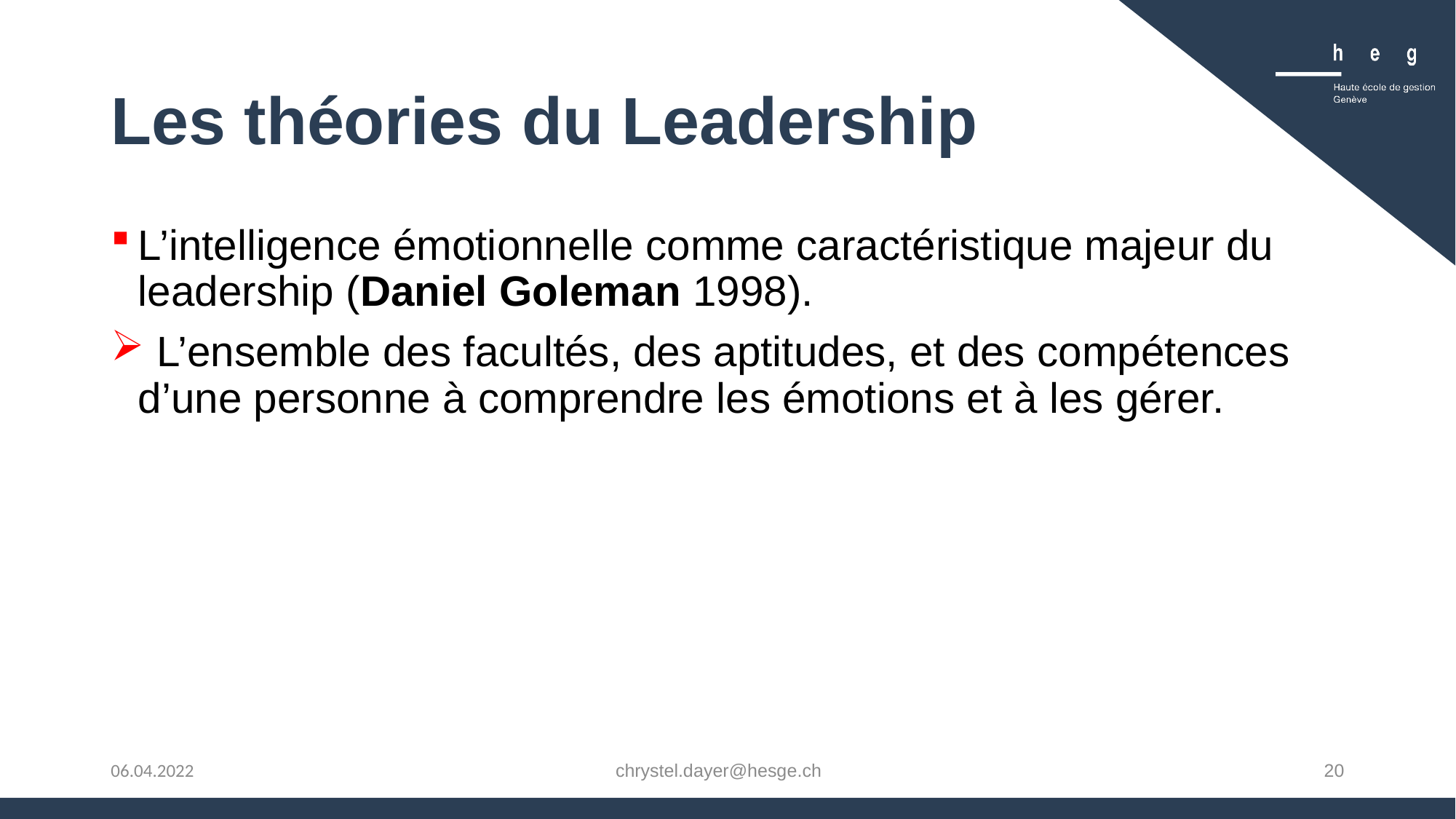

# Les théories du Leadership
L’intelligence émotionnelle comme caractéristique majeur du leadership (Daniel Goleman 1998).
 L’ensemble des facultés, des aptitudes, et des compétences d’une personne à comprendre les émotions et à les gérer.
chrystel.dayer@hesge.ch
20